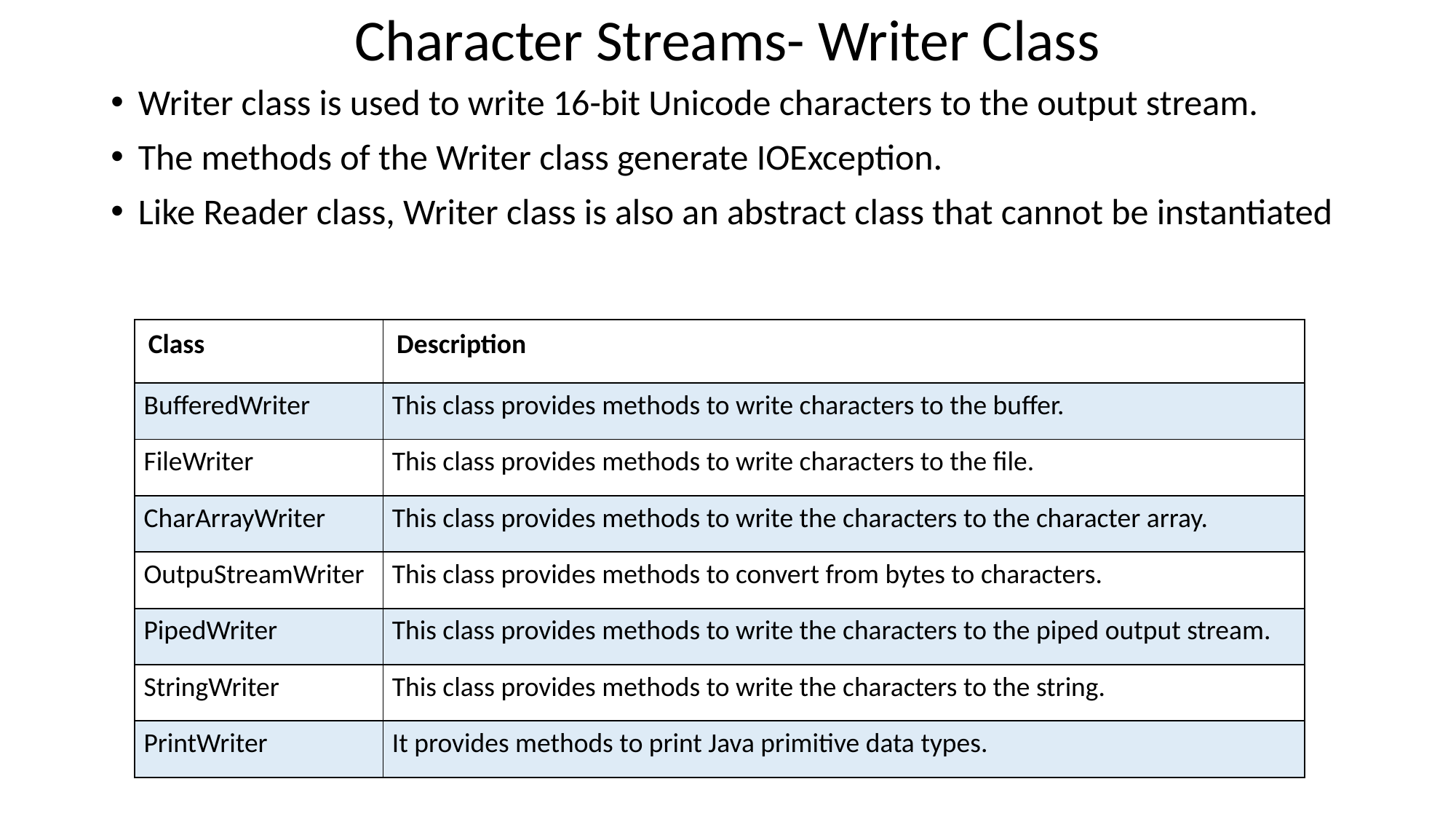

# Character Streams- Writer Class
Writer class is used to write 16-bit Unicode characters to the output stream.
The methods of the Writer class generate IOException.
Like Reader class, Writer class is also an abstract class that cannot be instantiated
| Class | Description |
| --- | --- |
| BufferedWriter | This class provides methods to write characters to the buffer. |
| FileWriter | This class provides methods to write characters to the file. |
| CharArrayWriter | This class provides methods to write the characters to the character array. |
| OutpuStreamWriter | This class provides methods to convert from bytes to characters. |
| PipedWriter | This class provides methods to write the characters to the piped output stream. |
| StringWriter | This class provides methods to write the characters to the string. |
| PrintWriter | It provides methods to print Java primitive data types. |